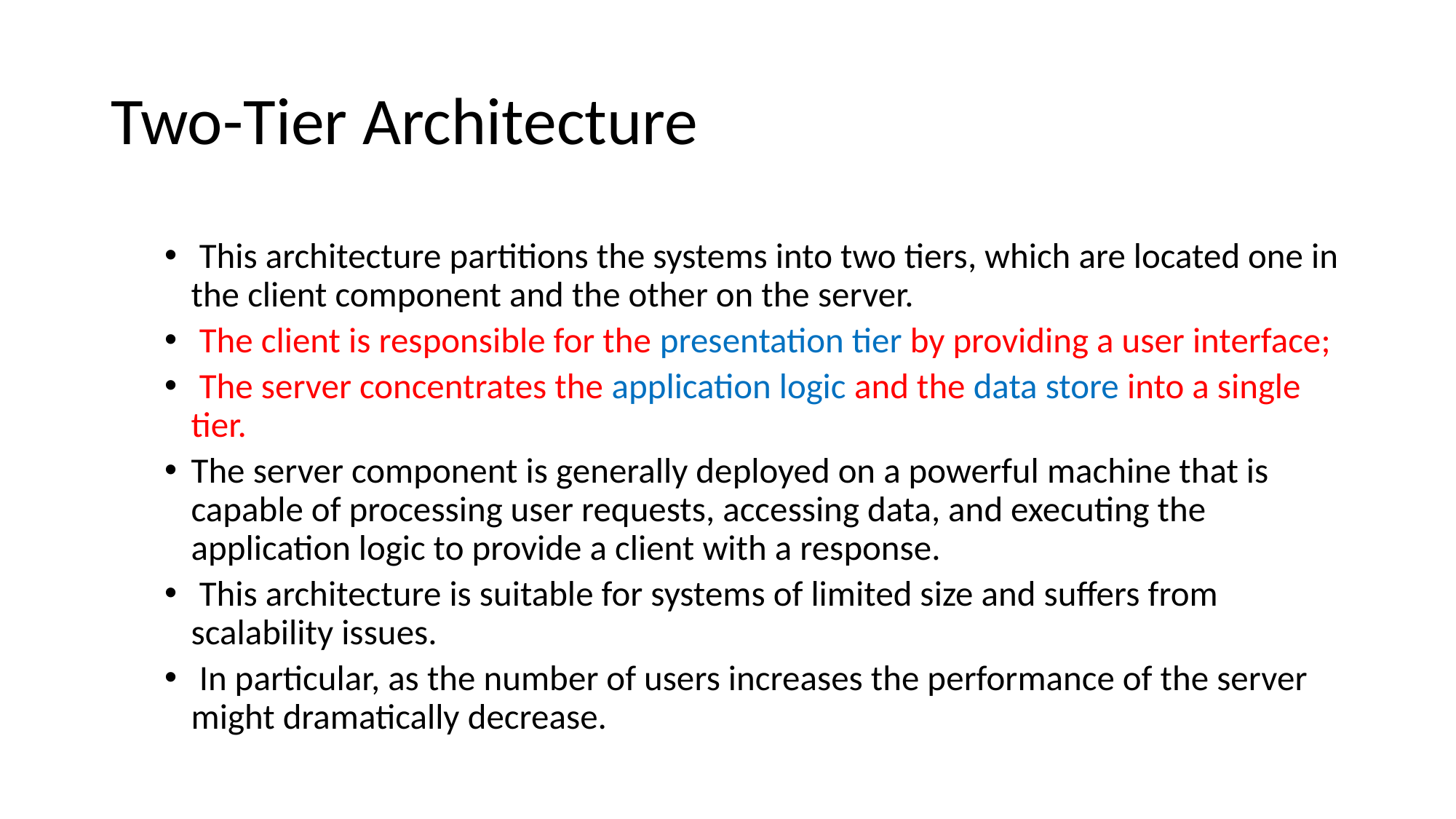

# Two-Tier Architecture

 This architecture partitions the systems into two tiers, which are located one in the client component and the other on the server.
 The client is responsible for the presentation tier by providing a user interface;
 The server concentrates the application logic and the data store into a single tier.
The server component is generally deployed on a powerful machine that is capable of processing user requests, accessing data, and executing the application logic to provide a client with a response.
 This architecture is suitable for systems of limited size and suffers from scalability issues.
 In particular, as the number of users increases the performance of the server might dramatically decrease.